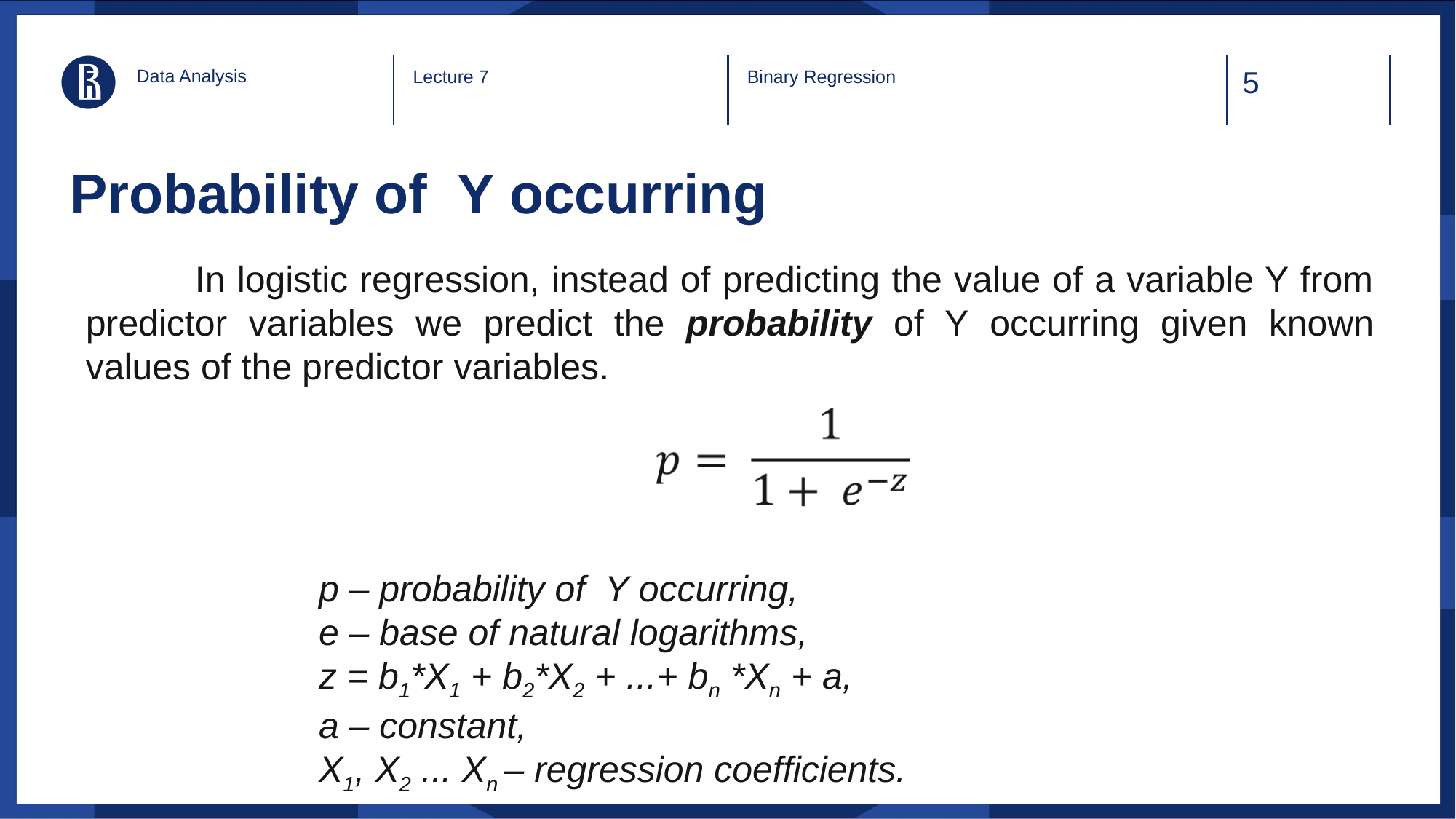

Data Analysis
Lecture 7
Binary Regression
# Probability of  Y occurring
	In logistic regression, instead of predicting the value of a variable Y from predictor variables we predict the probability of Y occurring given known values of the predictor variables.

p – probability of  Y occurring,
e – base of natural logarithms,
z = b1*X1 + b2*Х2 + ...+ bn *Xn + a,
a – constant,
X1, Х2 ... Xn – regression coefficients.